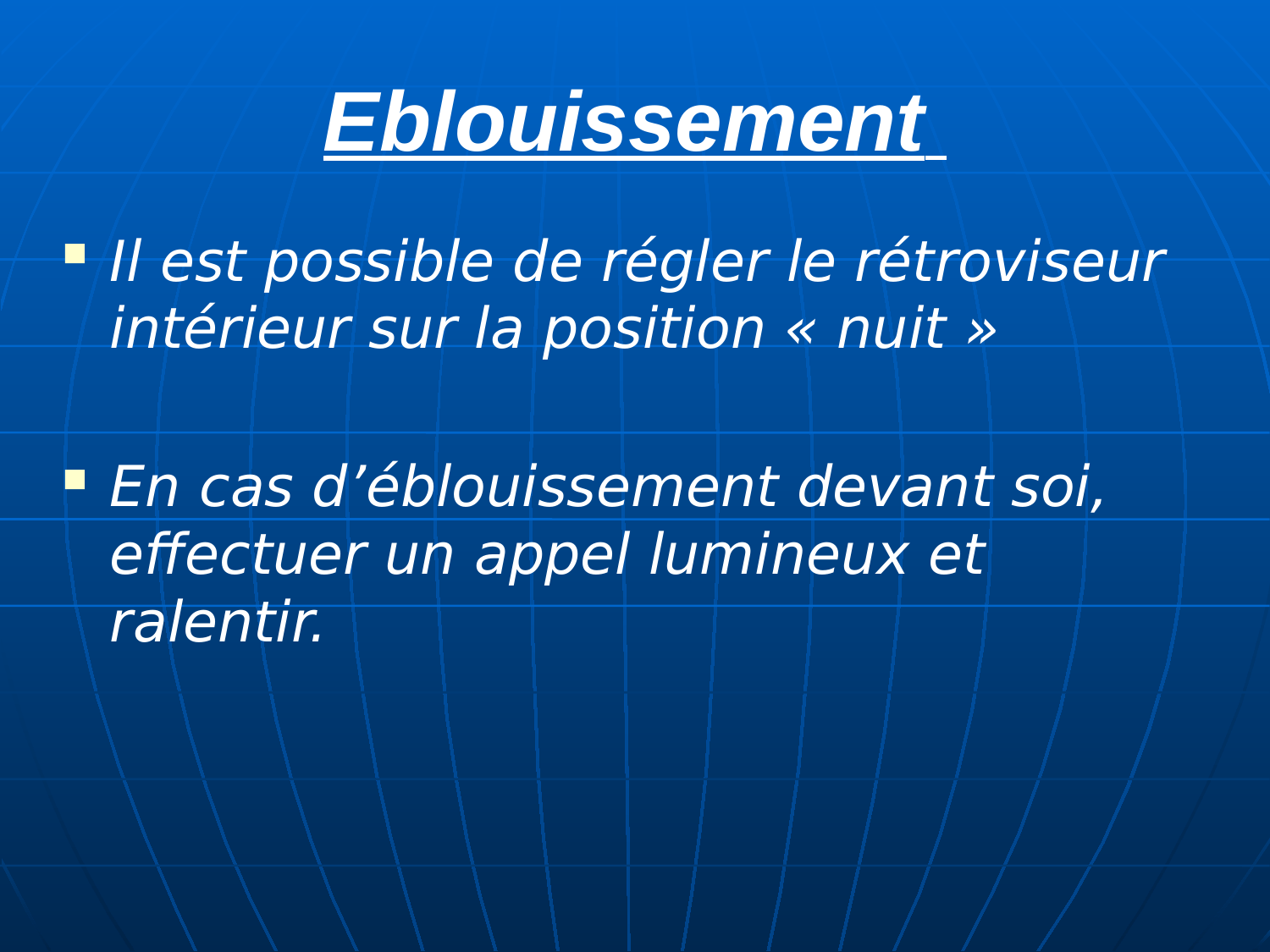

# Eblouissement
Il est possible de régler le rétroviseur intérieur sur la position « nuit »

En cas d’éblouissement devant soi, effectuer un appel lumineux et ralentir.